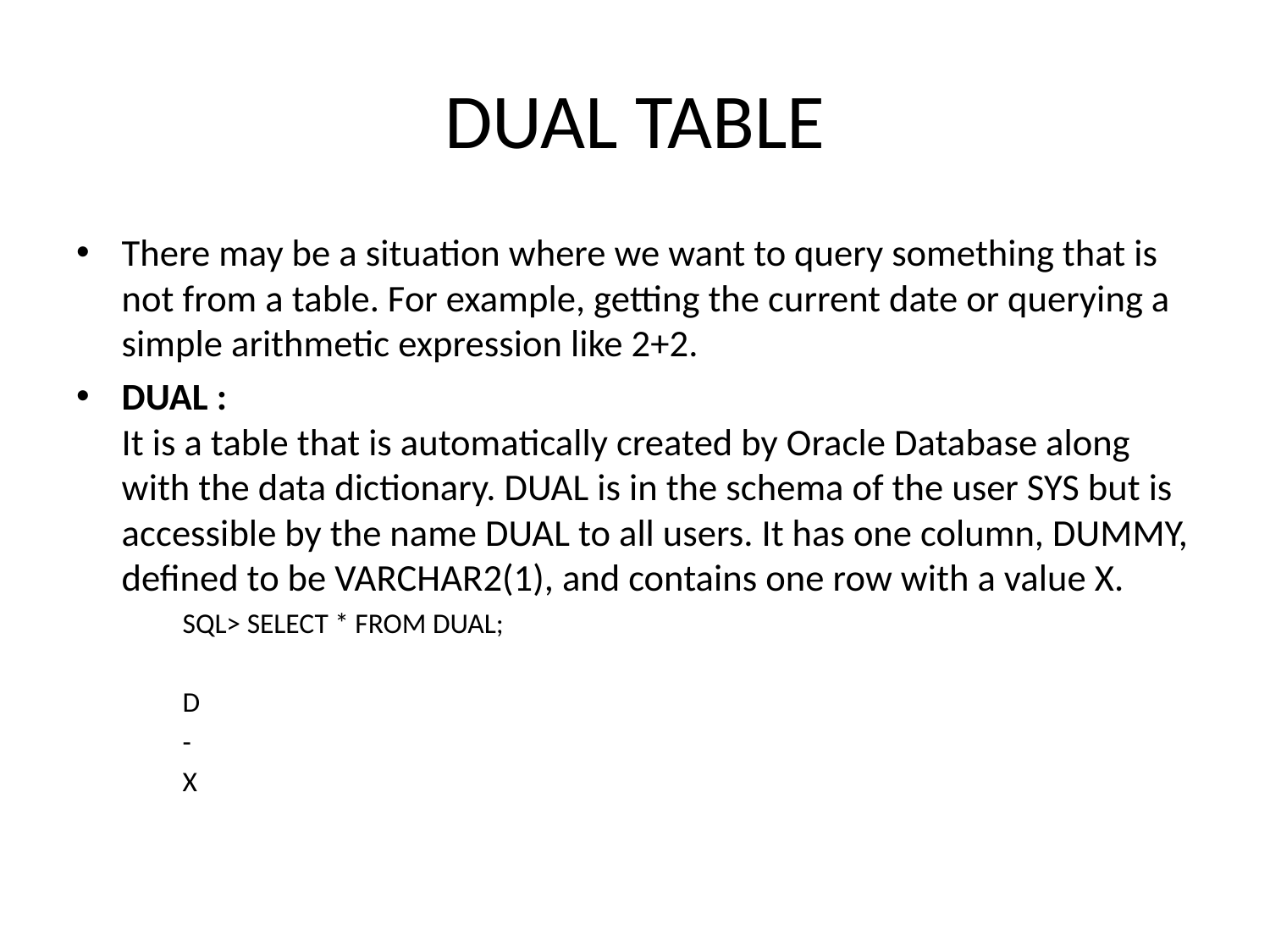

# DUAL TABLE
There may be a situation where we want to query something that is not from a table. For example, getting the current date or querying a simple arithmetic expression like 2+2.
DUAL :
It is a table that is automatically created by Oracle Database along with the data dictionary. DUAL is in the schema of the user SYS but is accessible by the name DUAL to all users. It has one column, DUMMY, defined to be VARCHAR2(1), and contains one row with a value X.
SQL> SELECT * FROM DUAL;

D
-
X